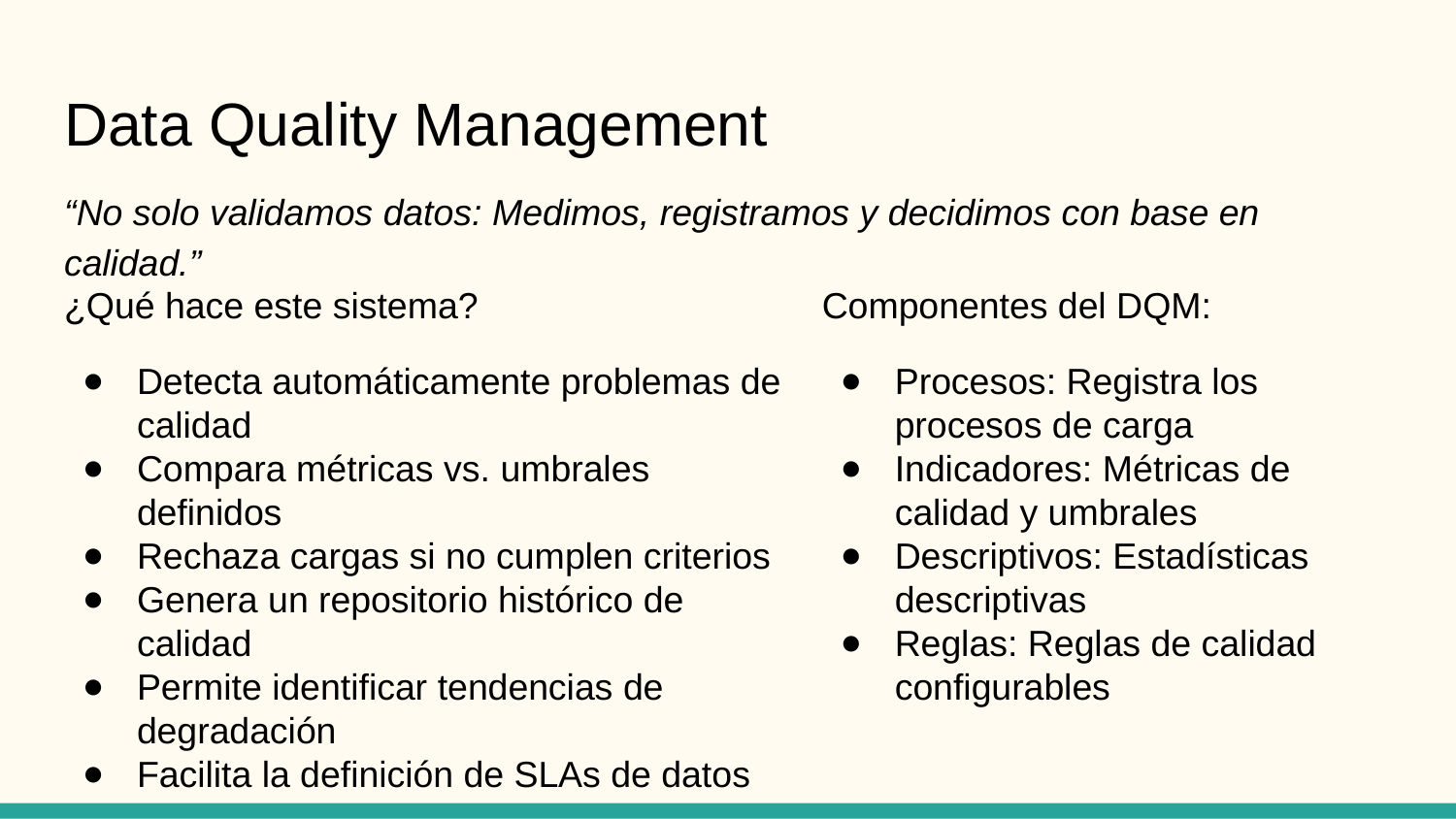

# Data Quality Management
“No solo validamos datos: Medimos, registramos y decidimos con base en calidad.”
Componentes del DQM:
Procesos: Registra los procesos de carga
Indicadores: Métricas de calidad y umbrales
Descriptivos: Estadísticas descriptivas
Reglas: Reglas de calidad configurables

¿Qué hace este sistema?
Detecta automáticamente problemas de calidad
Compara métricas vs. umbrales definidos
Rechaza cargas si no cumplen criterios
Genera un repositorio histórico de calidad
Permite identificar tendencias de degradación
Facilita la definición de SLAs de datos